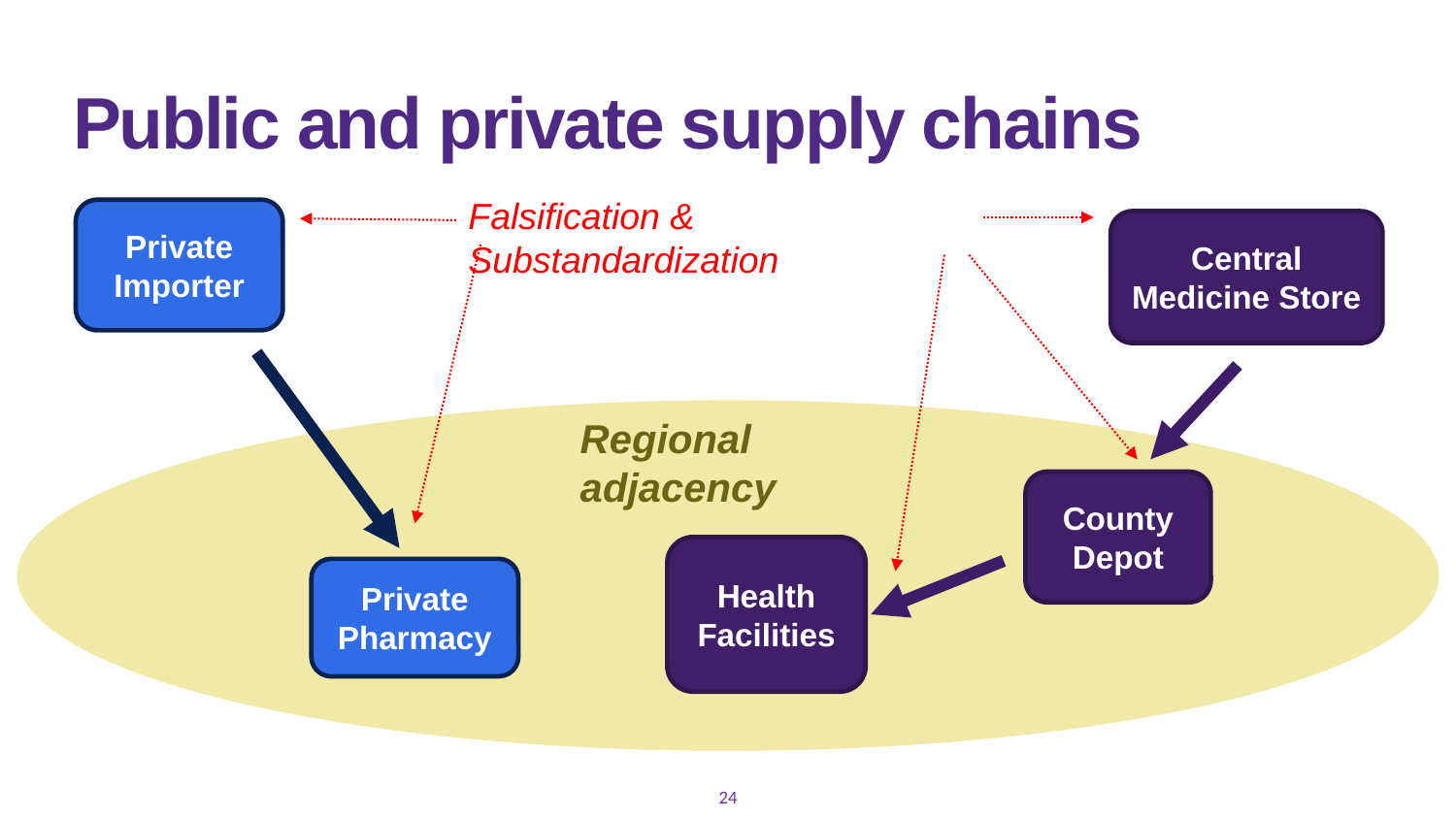

# Public and private supply chains

Falsification & Substandardization
Private Importer
Central Medicine Store

Regional adjacency
County Depot
Health Facilities
Private Pharmacy
24
24